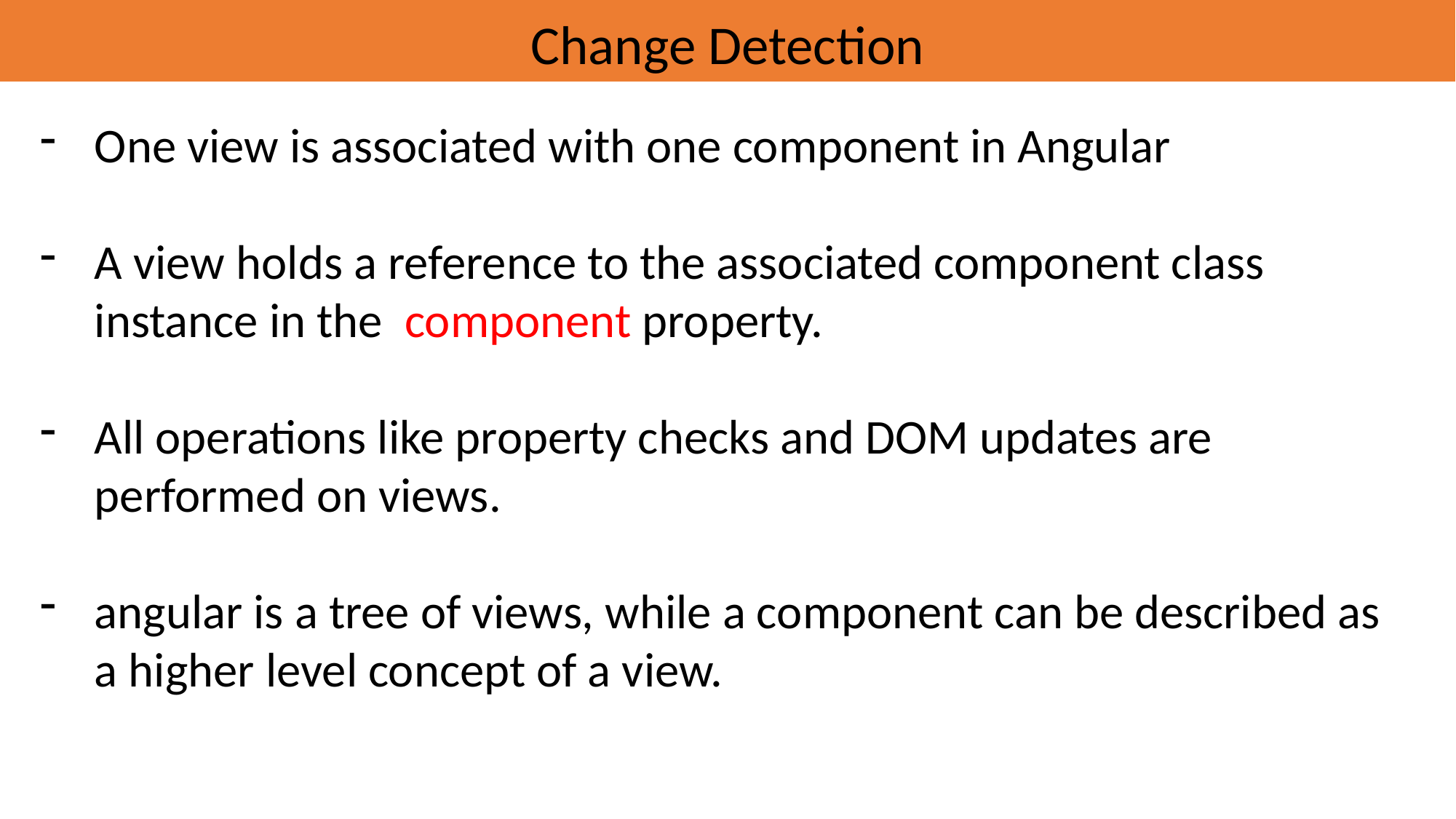

# Change Detection
One view is associated with one component in Angular

A view holds a reference to the associated component class instance in the  component property.

All operations like property checks and DOM updates are performed on views.

angular is a tree of views, while a component can be described as a higher level concept of a view.